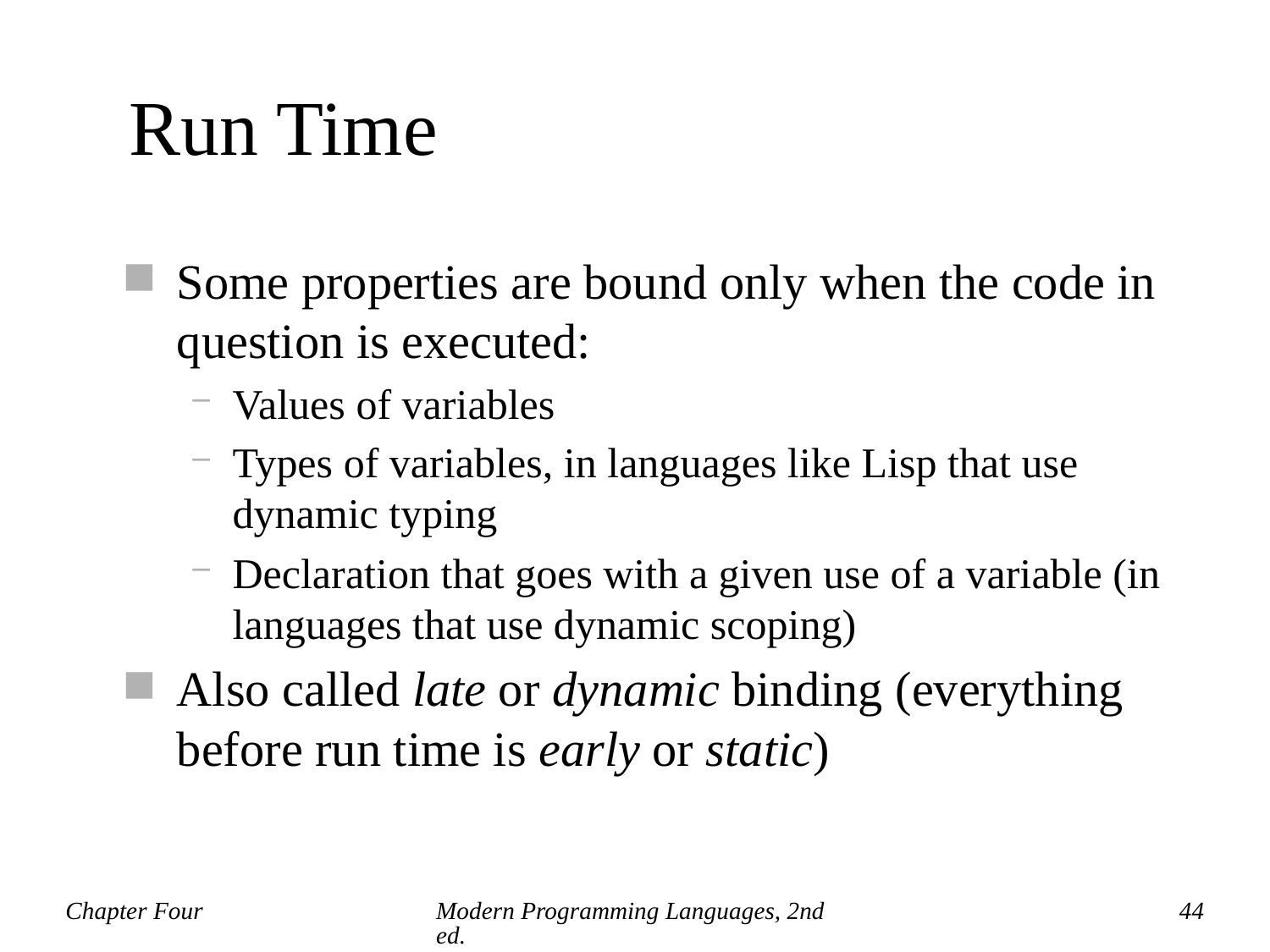

# Run Time
Some properties are bound only when the code in question is executed:
Values of variables
Types of variables, in languages like Lisp that use dynamic typing
Declaration that goes with a given use of a variable (in languages that use dynamic scoping)
Also called late or dynamic binding (everything before run time is early or static)
Chapter Four
Modern Programming Languages, 2nd ed.
44